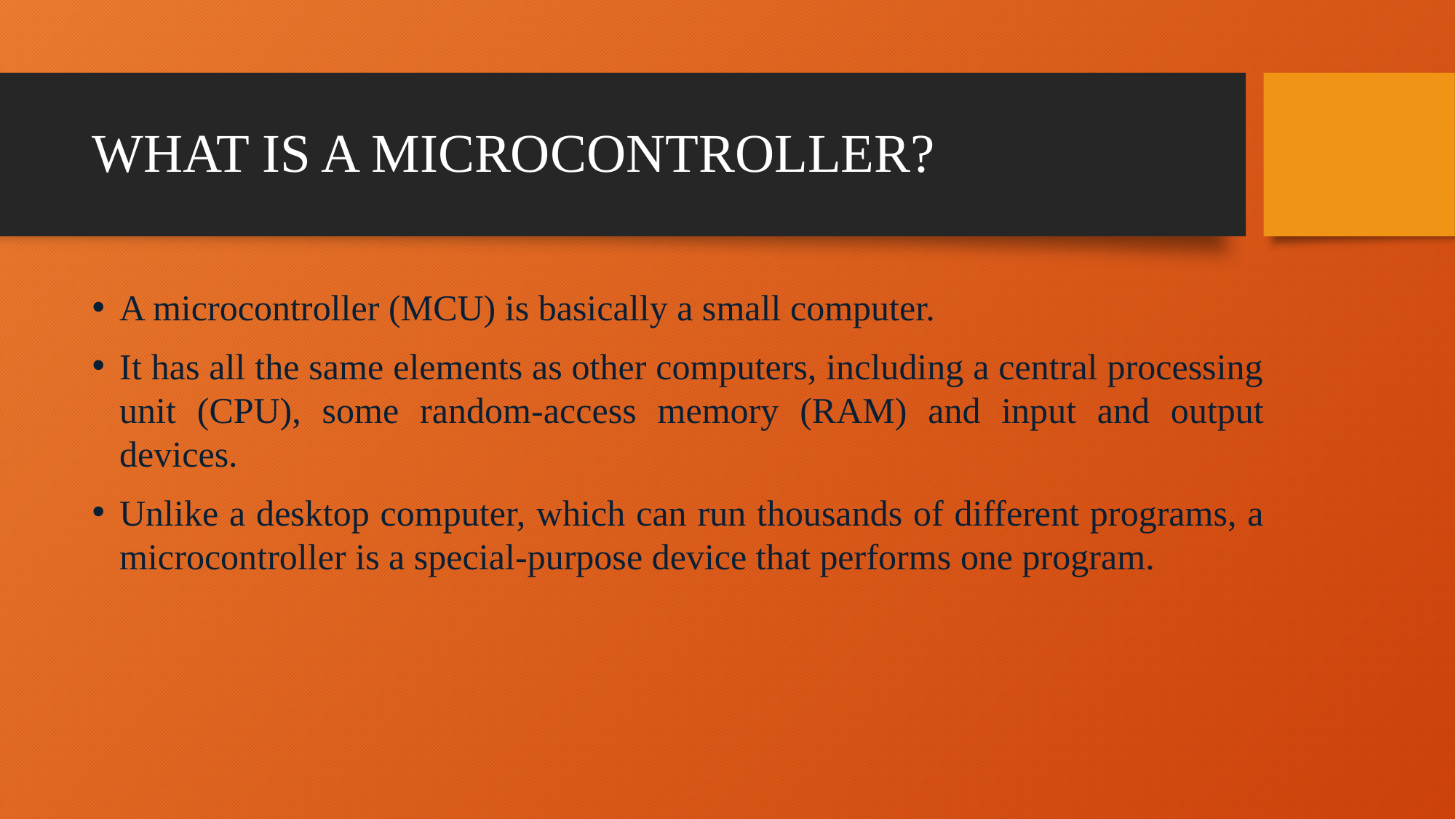

# WHAT IS A MICROCONTROLLER?
A microcontroller (MCU) is basically a small computer.
It has all the same elements as other computers, including a central processing unit (CPU), some random-access memory (RAM) and input and output devices.
Unlike a desktop computer, which can run thousands of different programs, a microcontroller is a special-purpose device that performs one program.